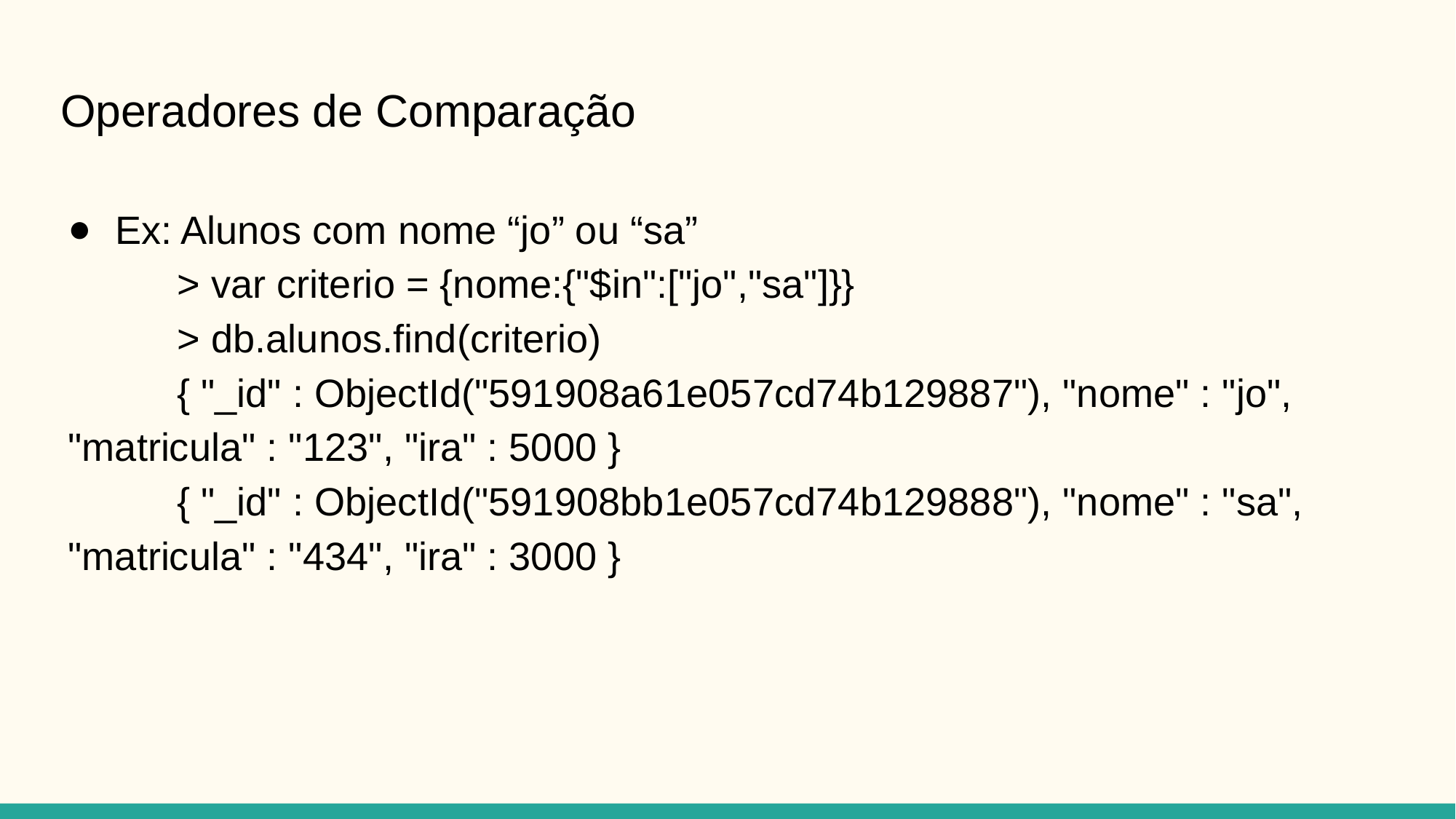

# Operadores de Comparação

Ex: Alunos com nome “jo” ou “sa”
	> var criterio = {nome:{"$in":["jo","sa"]}}
	> db.alunos.find(criterio)
	{ "_id" : ObjectId("591908a61e057cd74b129887"), "nome" : "jo", 	"matricula" : "123", "ira" : 5000 }
	{ "_id" : ObjectId("591908bb1e057cd74b129888"), "nome" : "sa", 	"matricula" : "434", "ira" : 3000 }